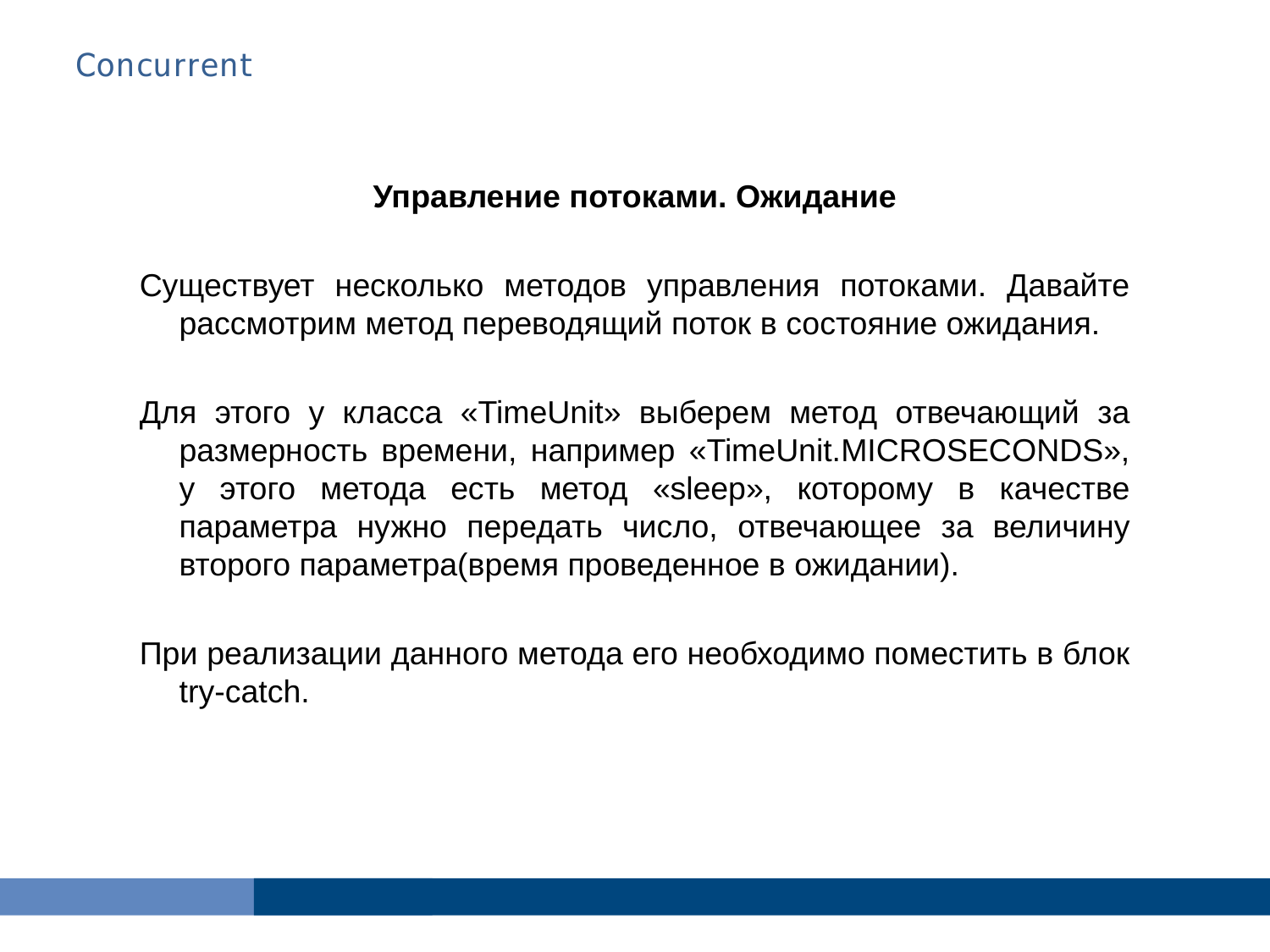

Сoncurrent
Управление потоками. Ожидание

Существует несколько методов управления потоками. Давайте рассмотрим метод переводящий поток в состояние ожидания.

Для этого у класса «TimeUnit» выберем метод отвечающий за размерность времени, например «TimeUnit.MICROSECONDS», у этого метода есть метод «sleep», которому в качестве параметра нужно передать число, отвечающее за величину второго параметра(время проведенное в ожидании).

При реализации данного метода его необходимо поместить в блок try-catch.